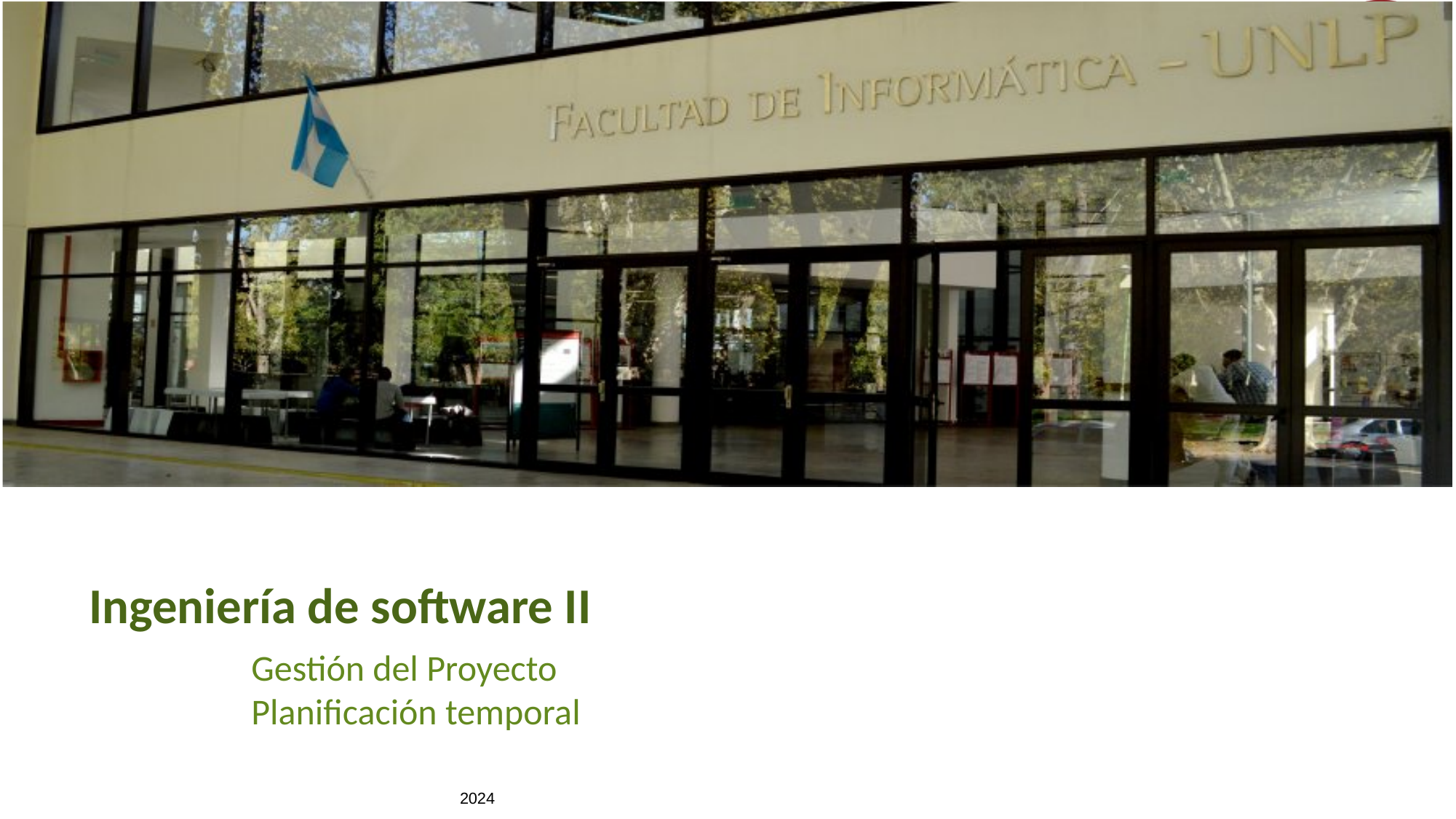

# Ingeniería de software II
Gestión del Proyecto
Planificación temporal